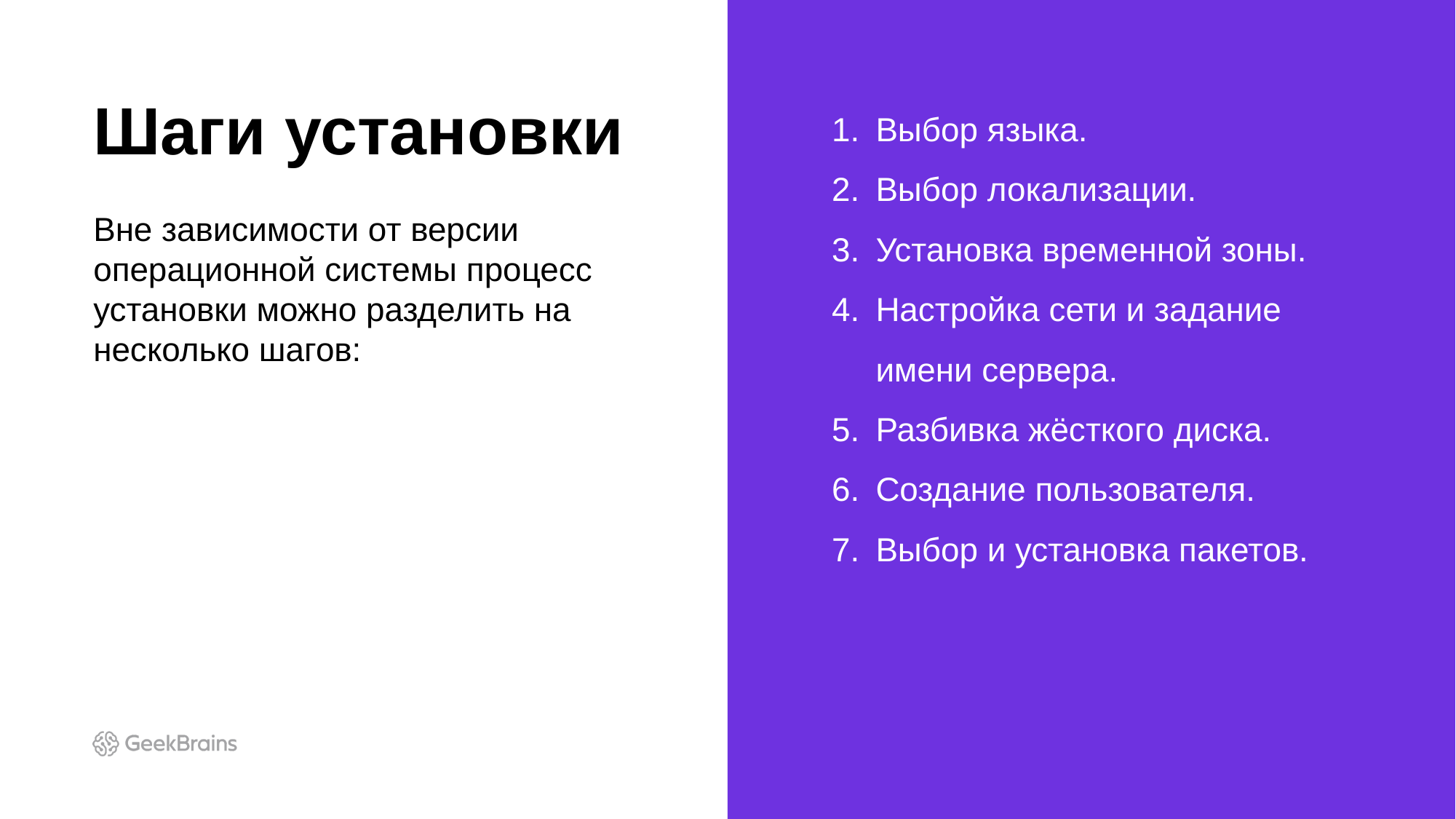

# Шаги установки

Вне зависимости от версии операционной системы процесс установки можно разделить на несколько шагов:

Выбор языка.
Выбор локализации.
Установка временной зоны.
Настройка сети и задание имени сервера.
Разбивка жёсткого диска.
Создание пользователя.
Выбор и установка пакетов.